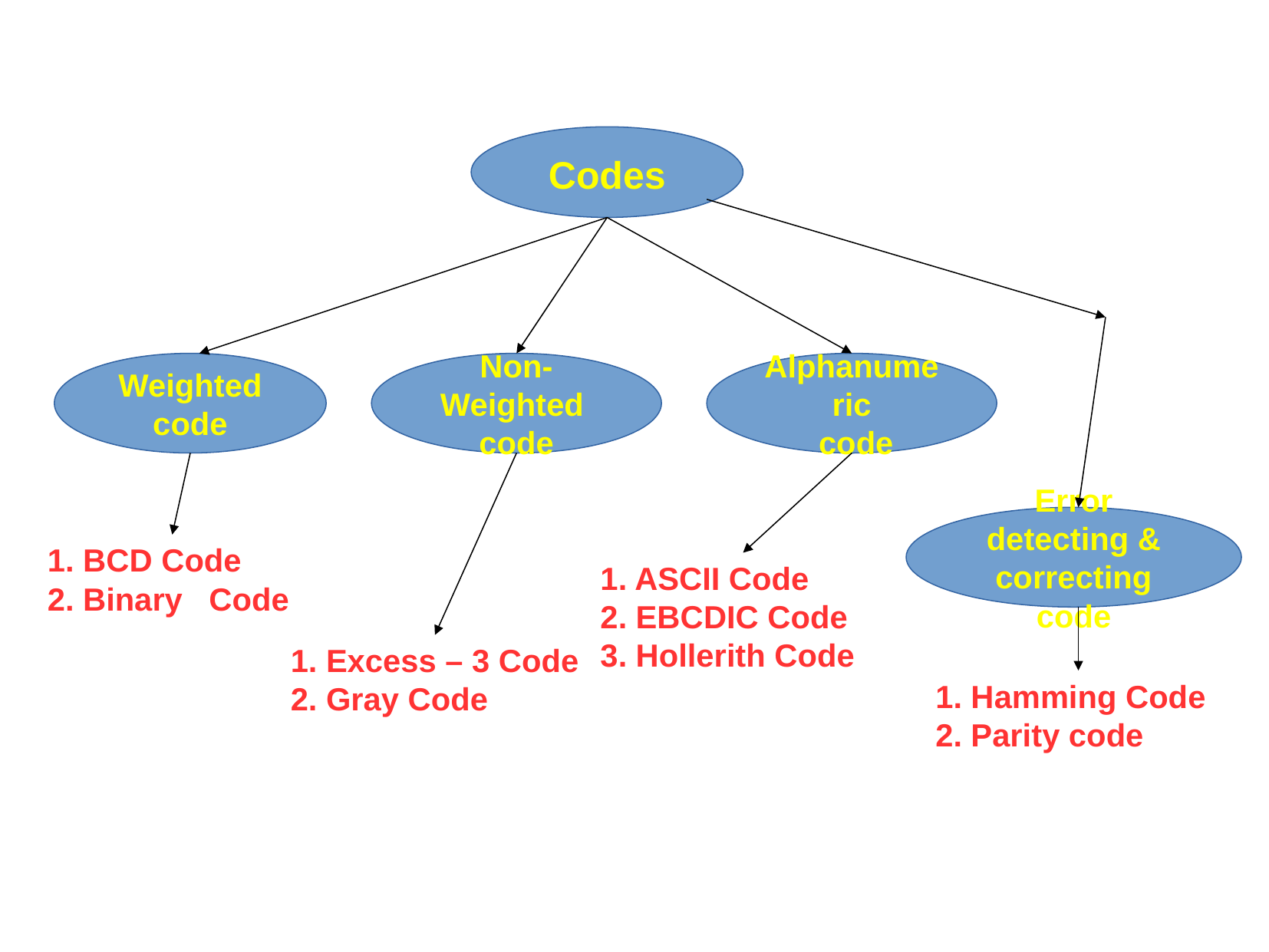

Codes
Weighted code
Non-Weighted
code
Alphanumeric
 code
Error detecting &
correcting code
1. BCD Code
2. Binary   Code
1. ASCII Code
2. EBCDIC Code
3. Hollerith Code
1. Excess – 3 Code
2. Gray Code
1. Hamming Code
2. Parity code